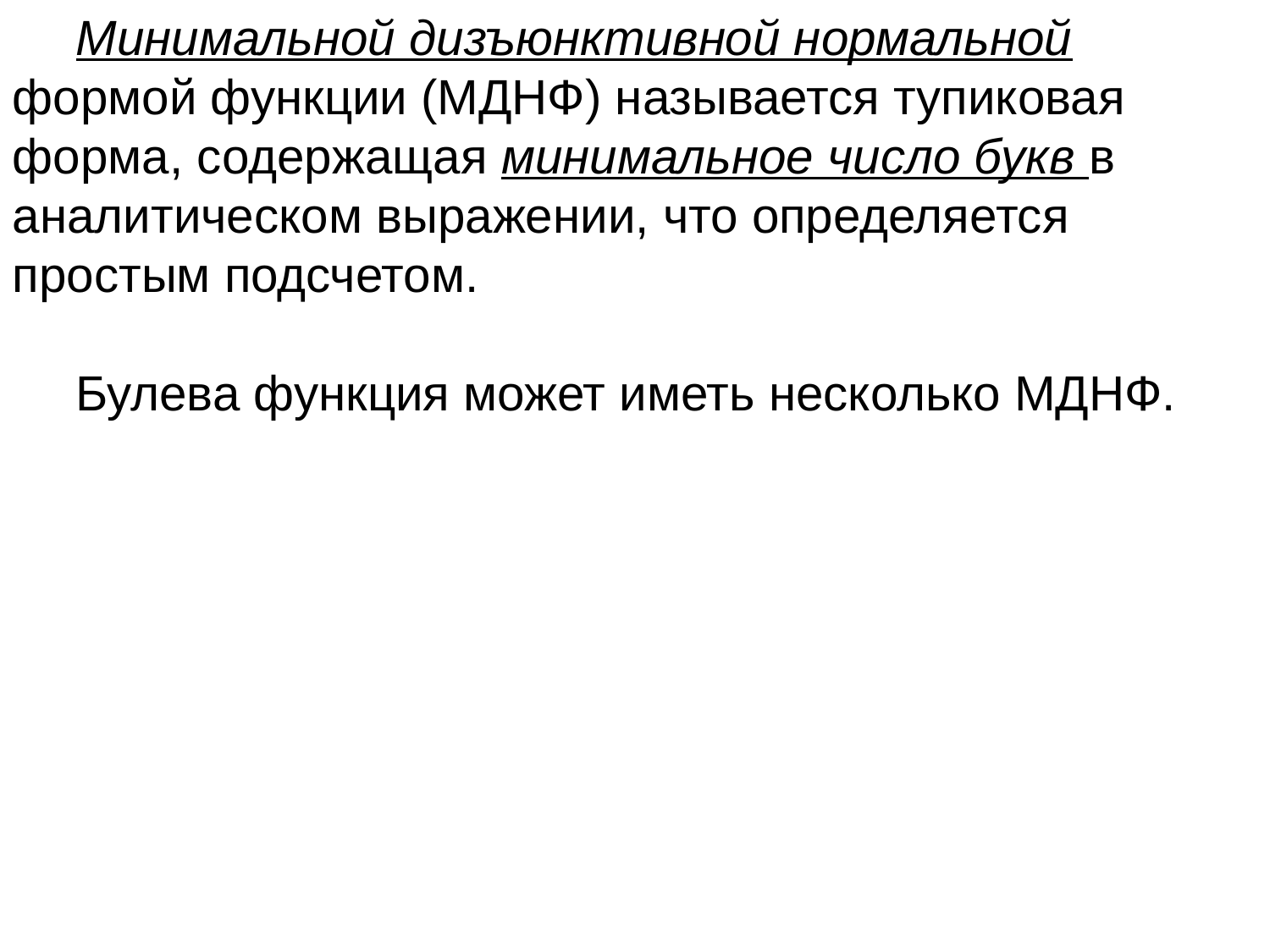

Минимальной дизъюнктивной нормальной формой функции (МДНФ) называется тупиковая форма, содержащая минимальное число букв в аналитическом выражении, что определяется простым подсчетом.

Булева функция может иметь несколько МДНФ.